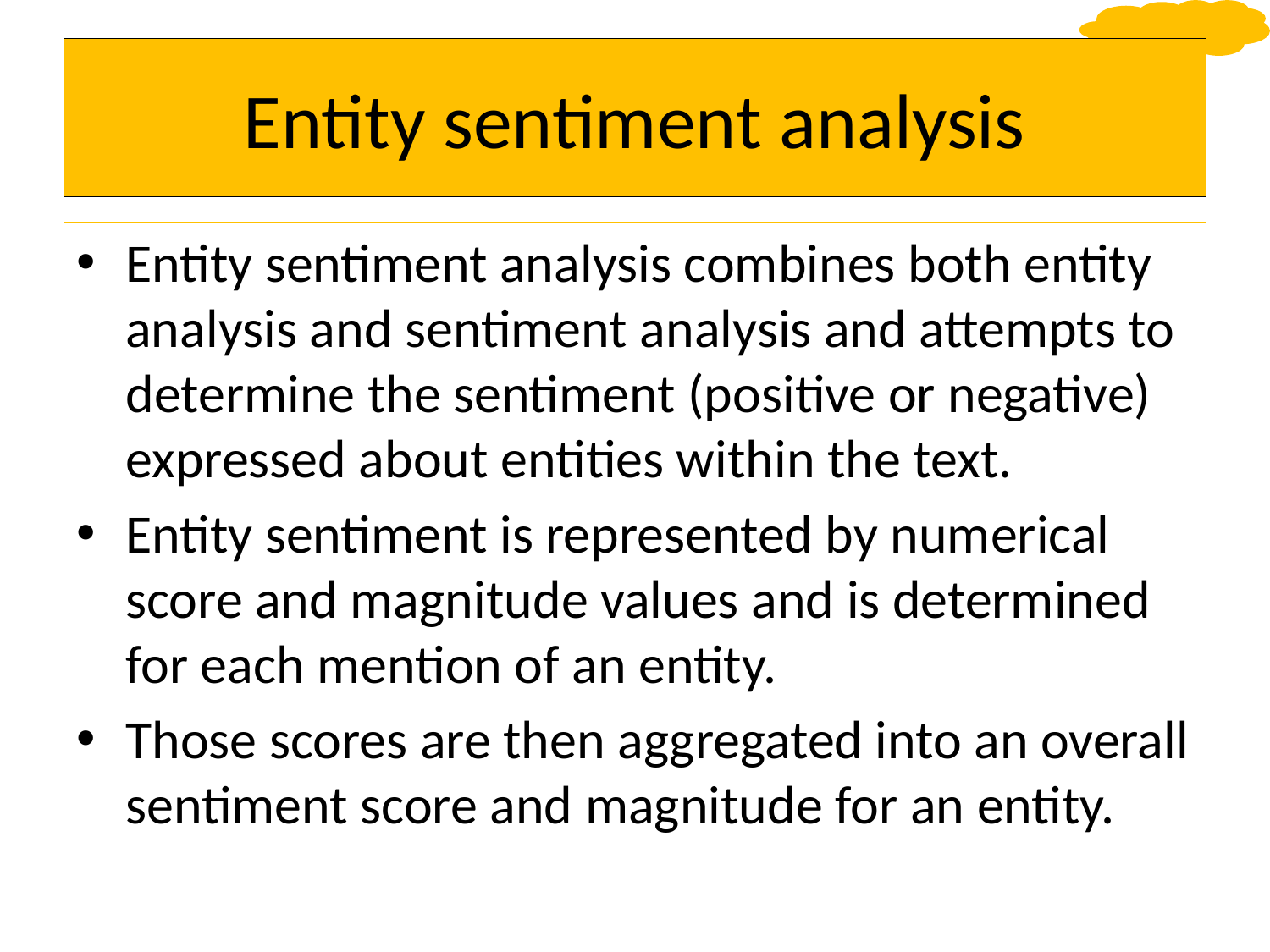

# Entity sentiment analysis
Entity sentiment analysis combines both entity analysis and sentiment analysis and attempts to determine the sentiment (positive or negative) expressed about entities within the text.
Entity sentiment is represented by numerical score and magnitude values and is determined for each mention of an entity.
Those scores are then aggregated into an overall sentiment score and magnitude for an entity.